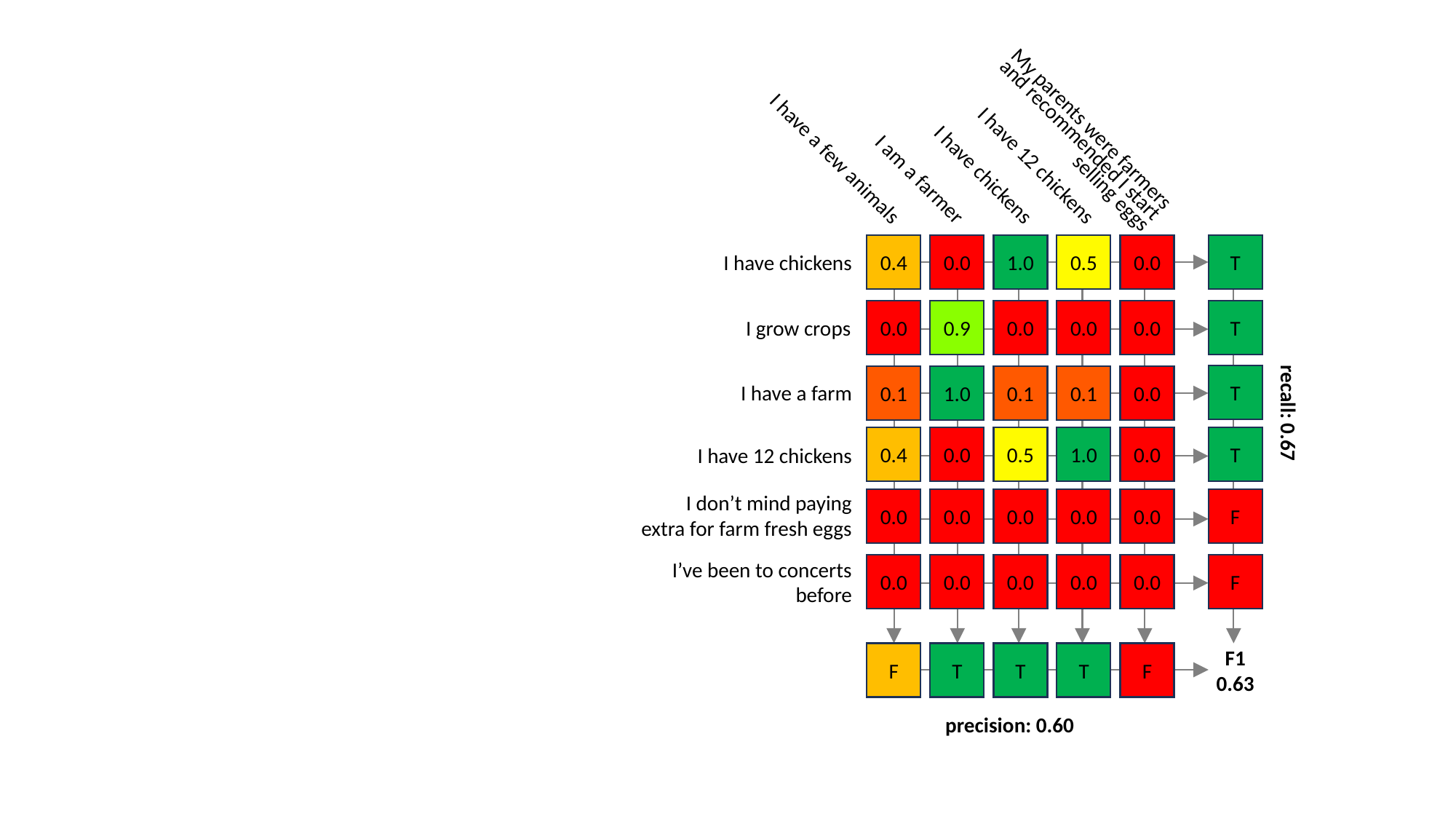

My parents were farmers and recommended I start selling eggs
I am a farmer
I have chickens
I have 12 chickens
I have a few animals
0.4
0.0
1.0
0.5
T
I have chickens
0.0
I grow crops
0.0
0.9
0.0
0.0
T
0.0
I have a farm
T
0.1
1.0
0.1
0.1
0.0
recall: 0.67
0.4
0.0
0.5
1.0
T
0.0
I have 12 chickens
I don’t mind paying extra for farm fresh eggs
0.0
0.0
0.0
0.0
0.0
F
0.0
0.0
0.0
0.0
0.0
F
I’ve been to concerts before
F
T
T
T
F
F1
0.63
precision: 0.60